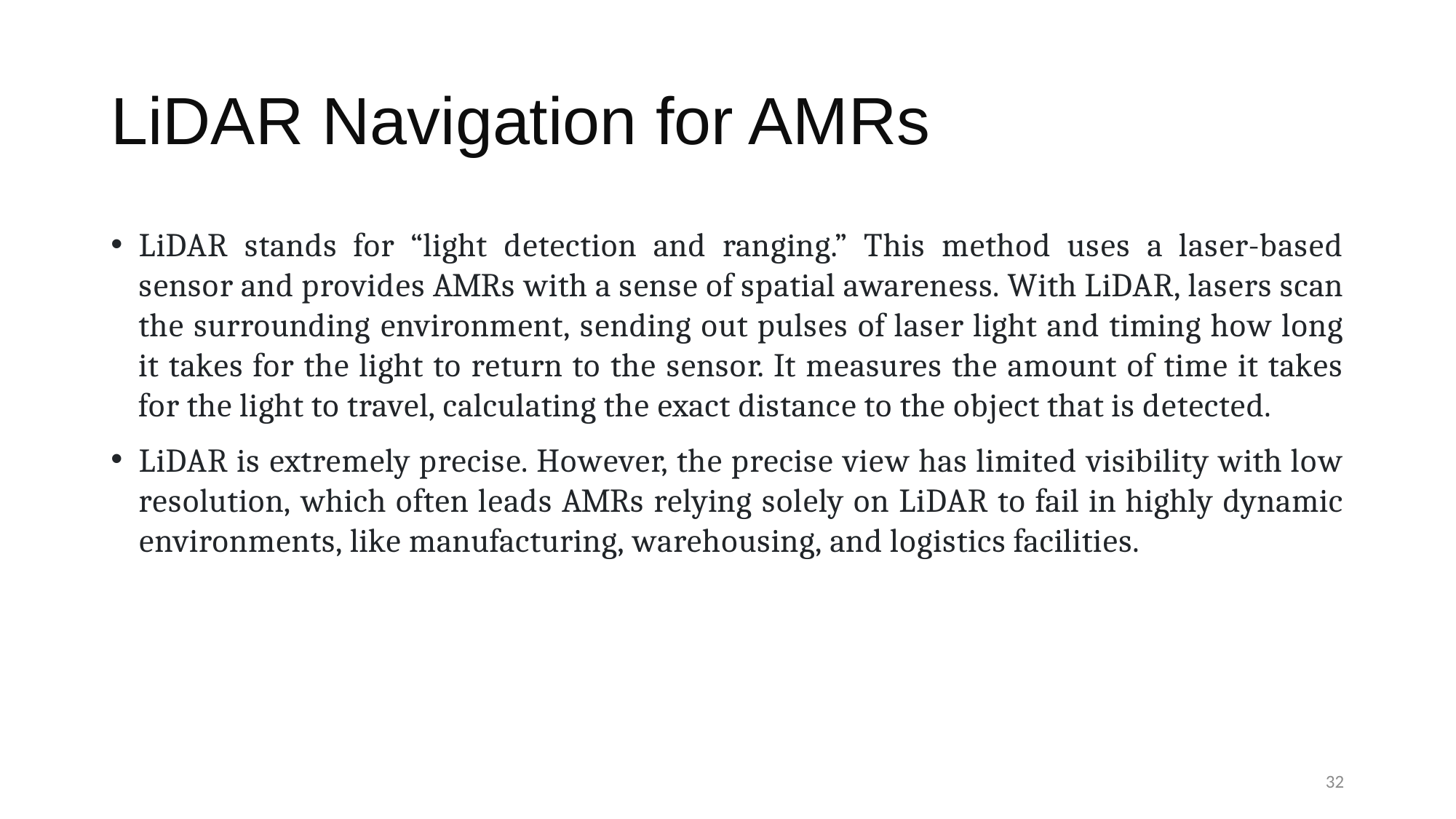

# LiDAR Navigation for AMRs
LiDAR stands for “light detection and ranging.” This method uses a laser-based sensor and provides AMRs with a sense of spatial awareness. With LiDAR, lasers scan the surrounding environment, sending out pulses of laser light and timing how long it takes for the light to return to the sensor. It measures the amount of time it takes for the light to travel, calculating the exact distance to the object that is detected.
LiDAR is extremely precise. However, the precise view has limited visibility with low resolution, which often leads AMRs relying solely on LiDAR to fail in highly dynamic environments, like manufacturing, warehousing, and logistics facilities.
32